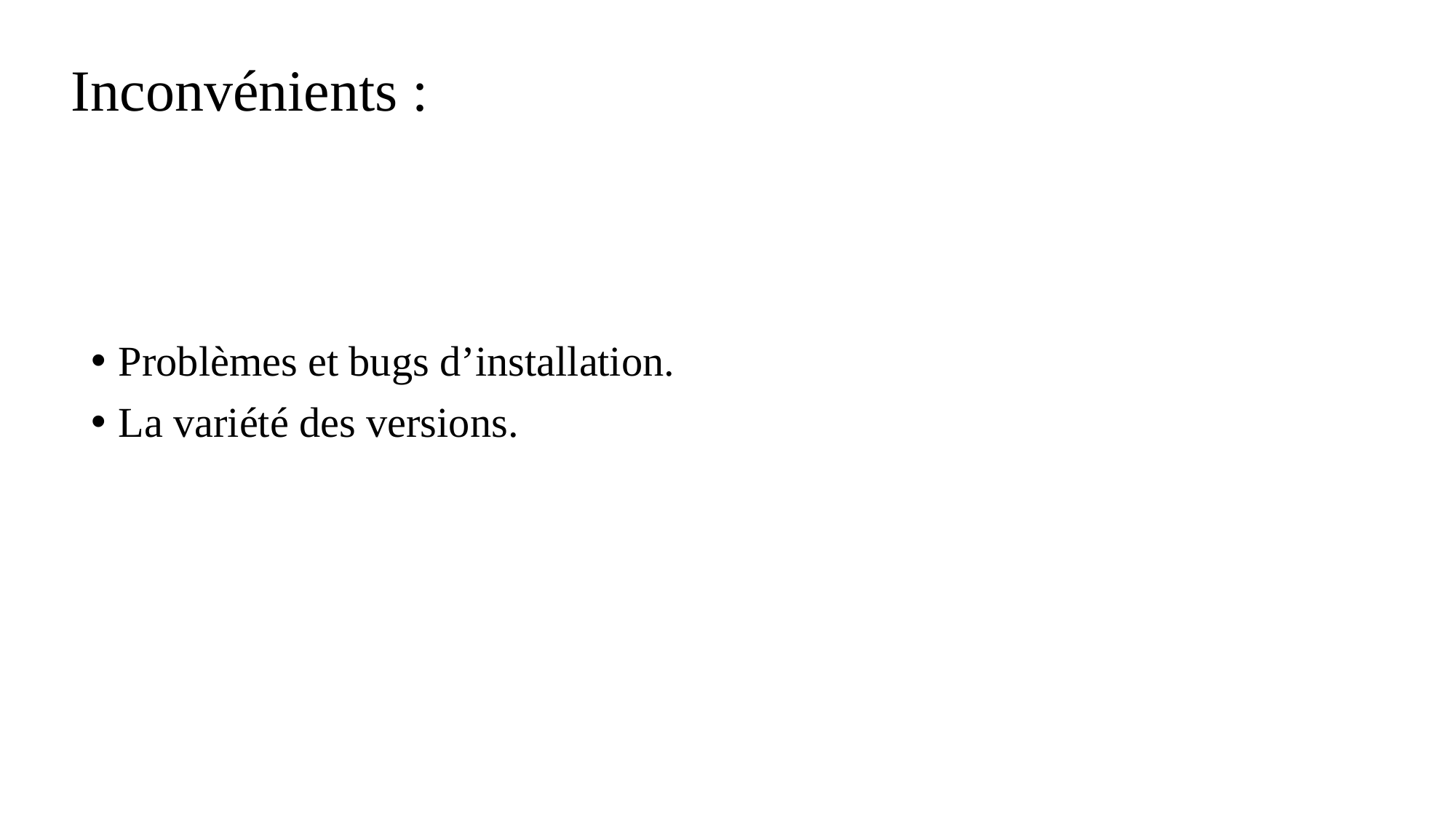

# Inconvénients :
Problèmes et bugs d’installation.
La variété des versions.